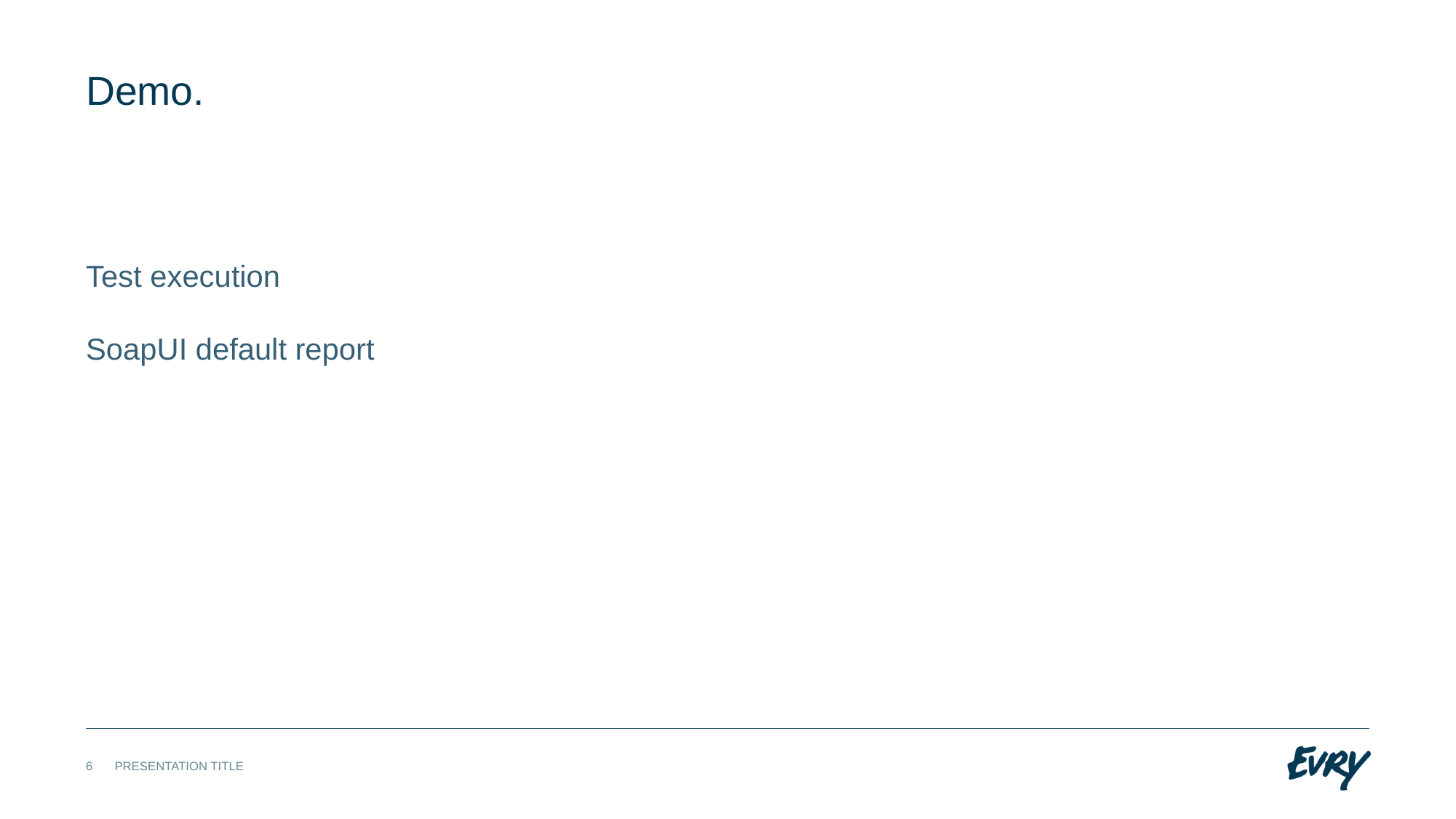

# Demo.
Test execution

SoapUI default report
6
Presentation Title